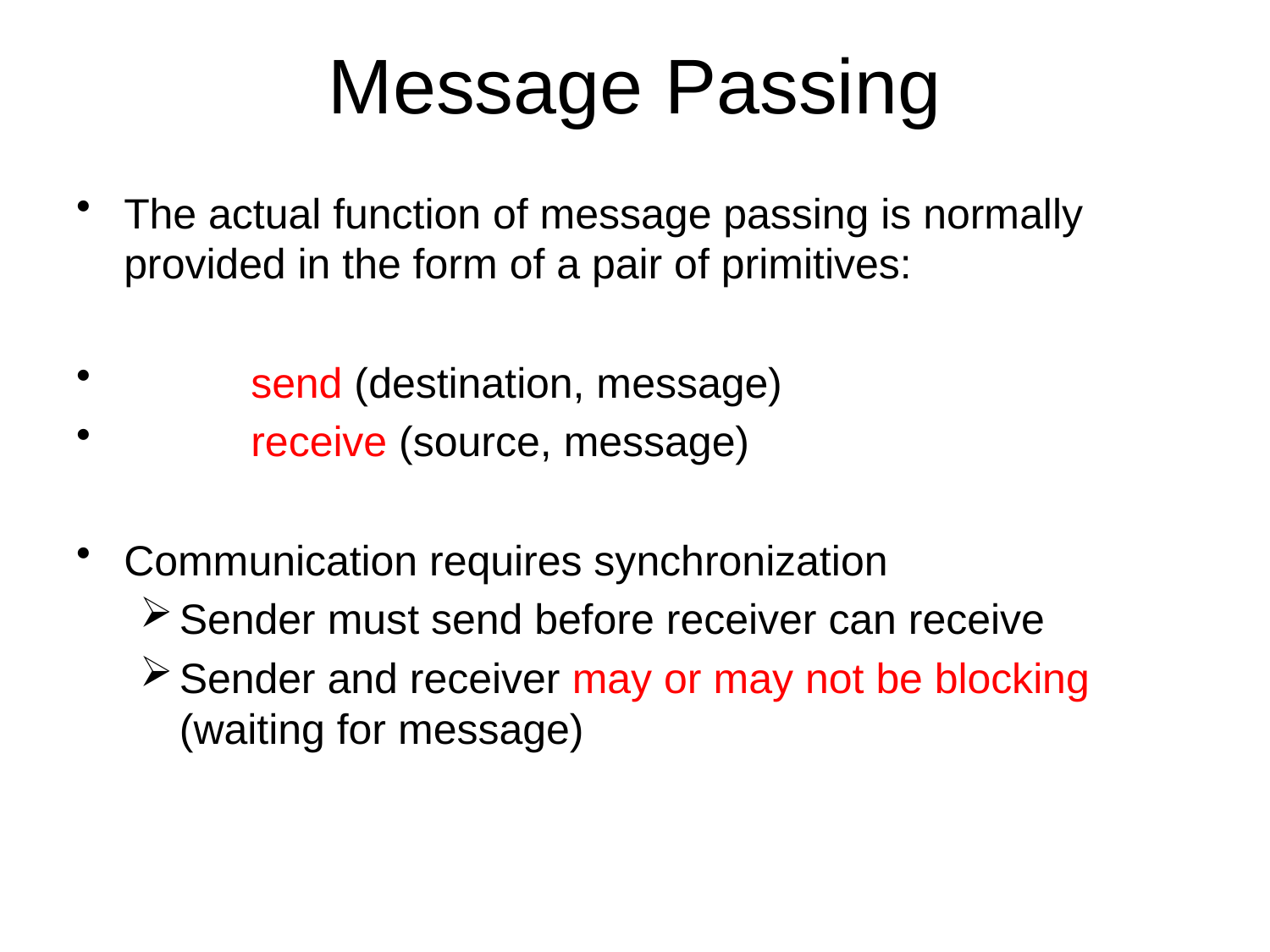

# Message Passing
The actual function of message passing is normally provided in the form of a pair of primitives:

	send (destination, message)
	receive (source, message)

Communication requires synchronization
Sender must send before receiver can receive
Sender and receiver may or may not be blocking (waiting for message)